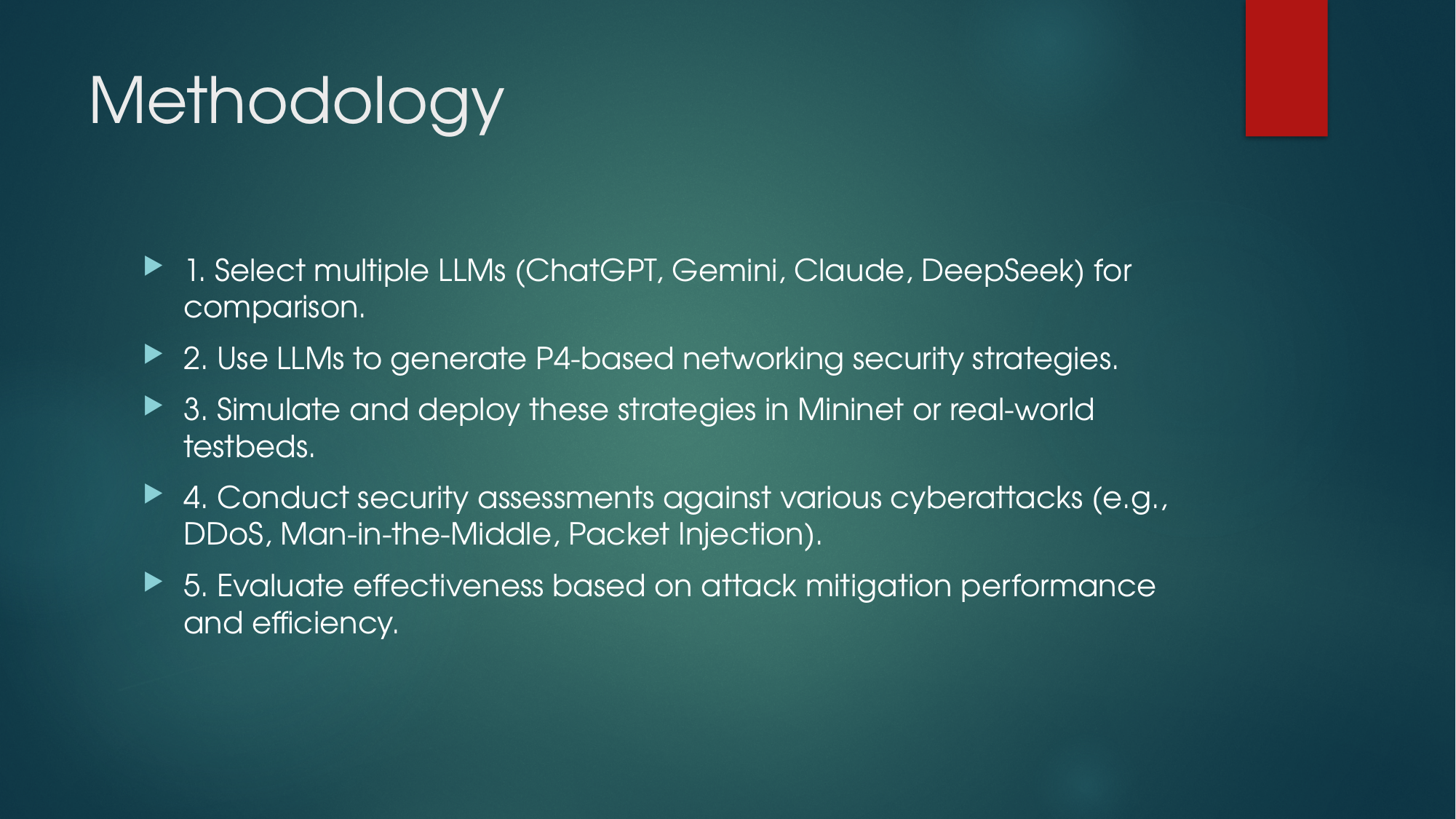

# Methodology
1. Select multiple LLMs (ChatGPT, Gemini, Claude, DeepSeek) for comparison.
2. Use LLMs to generate P4-based networking security strategies.
3. Simulate and deploy these strategies in Mininet or real-world testbeds.
4. Conduct security assessments against various cyberattacks (e.g., DDoS, Man-in-the-Middle, Packet Injection).
5. Evaluate effectiveness based on attack mitigation performance and efficiency.